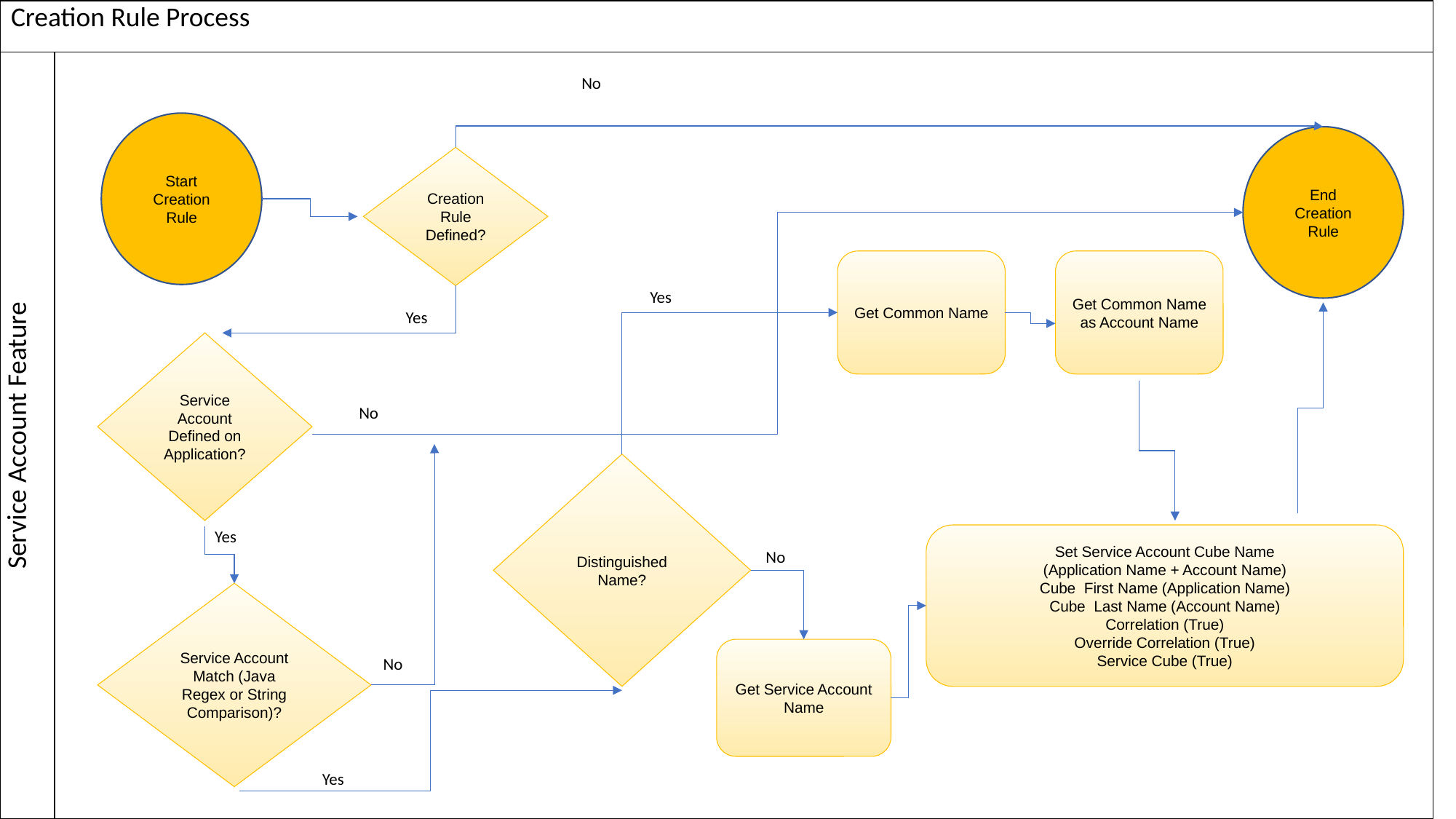

| Creation Rule Process |  |
| --- | --- |
| Service Account Feature |  |
No
Start Creation Rule
End
Creation Rule
Creation Rule Defined?
Get Common Name
Get Common Name as Account Name
Yes
Yes
Service Account Defined on Application?
No
Distinguished Name?
Yes
Set Service Account Cube Name
(Application Name + Account Name)
Cube  First Name (Application Name)
Cube  Last Name (Account Name)
Correlation (True)
Override Correlation (True)
Service Cube (True)
No
Service Account Match (Java Regex or String Comparison)?
Get Service Account Name
No
Yes